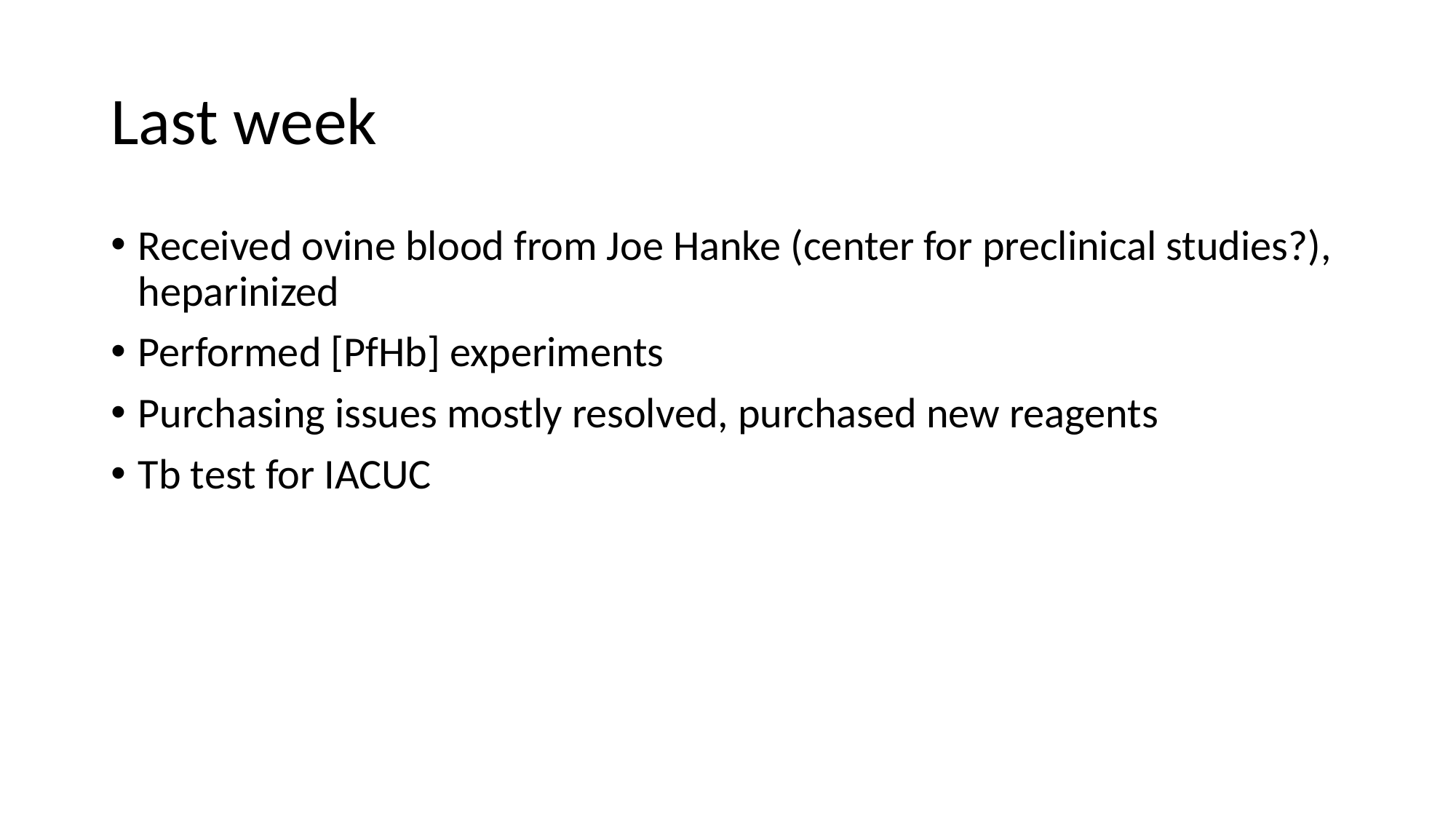

# Last week
Received ovine blood from Joe Hanke (center for preclinical studies?), heparinized
Performed [PfHb] experiments
Purchasing issues mostly resolved, purchased new reagents
Tb test for IACUC